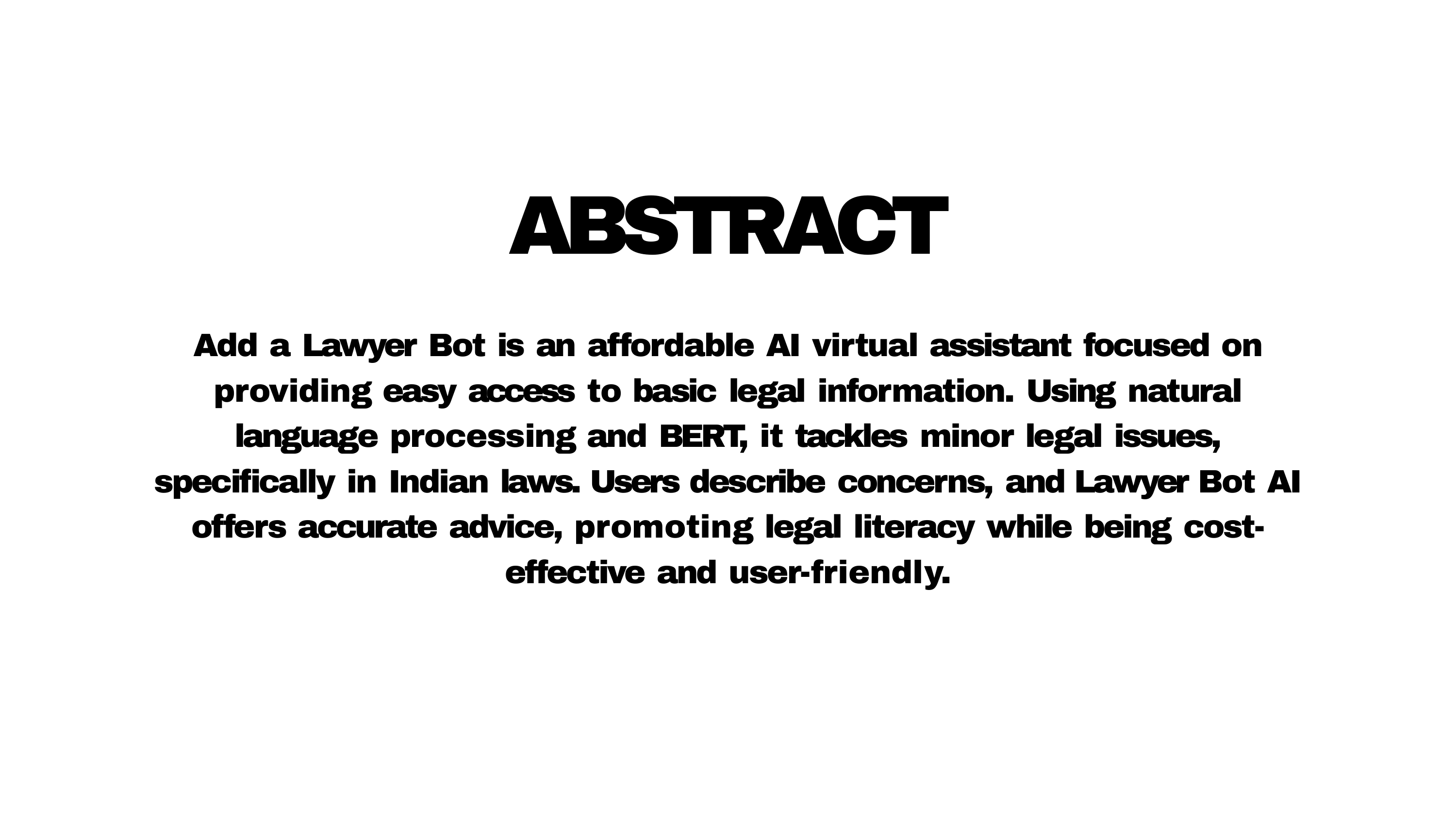

# ABSTRACT
Add a Lawyer Bot is an affordable AI virtual assistant focused on providing easy access to basic legal information. Using natural language processing and BERT, it tackles minor legal issues, specifically in Indian laws. Users describe concerns, and Lawyer Bot AI offers accurate advice, promoting legal literacy while being cost-effective and user-friendly.